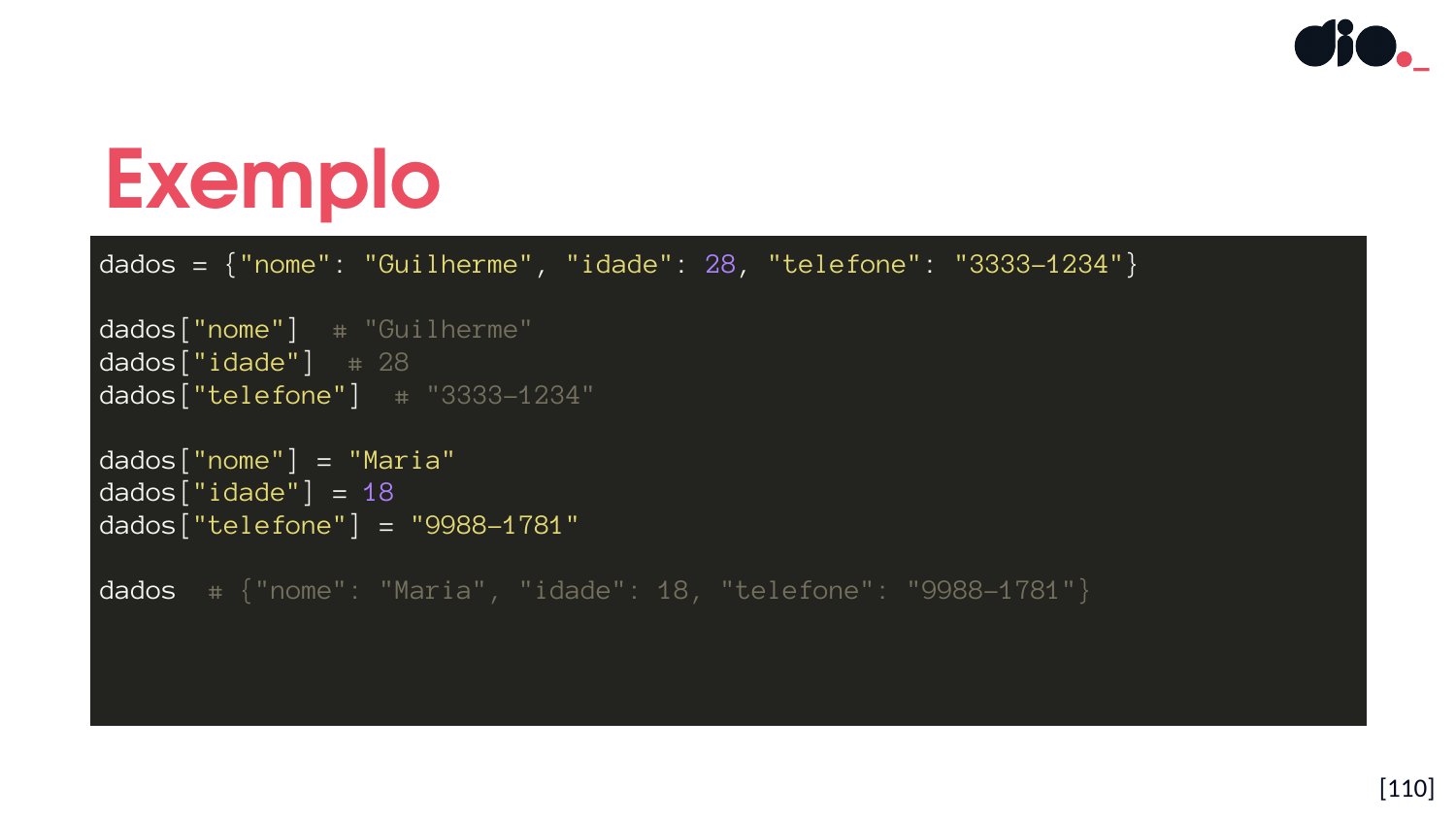

Exemplo

| dados = {"nome": "Guilherme", "idade": 28, "telefone": "3333-1234"} dados["nome"] # "Guilherme" dados["idade"] # 28 dados["telefone"] # "3333-1234" dados["nome"] = "Maria" dados["idade"] = 18 dados["telefone"] = "9988-1781" dados # {"nome": "Maria", "idade": 18, "telefone": "9988-1781"} |
| --- |
[110]